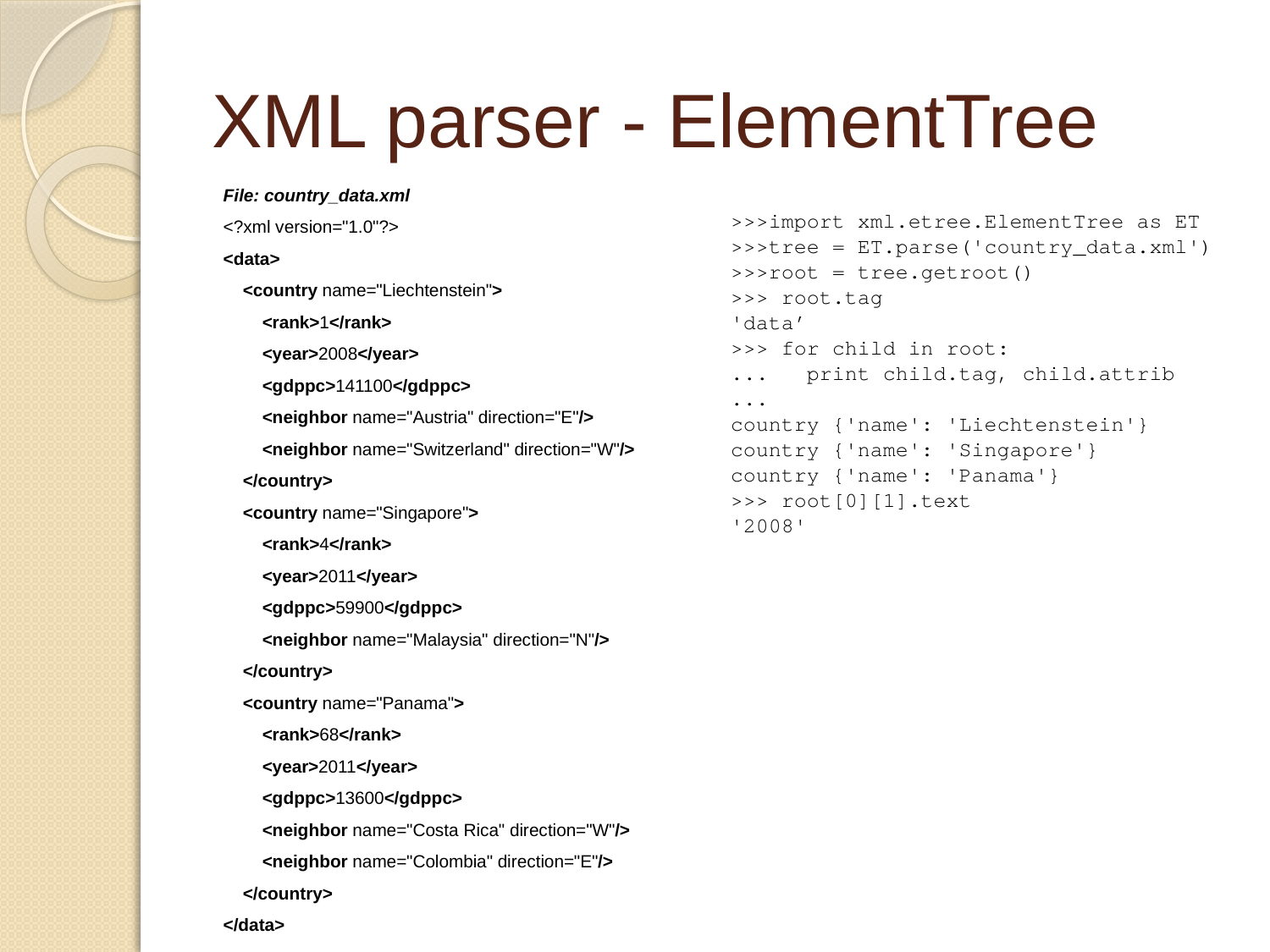

# XML parser - ElementTree
File: country_data.xml
<?xml version="1.0"?>
<data>
    <country name="Liechtenstein">
        <rank>1</rank>
        <year>2008</year>
        <gdppc>141100</gdppc>
        <neighbor name="Austria" direction="E"/>
        <neighbor name="Switzerland" direction="W"/>
    </country>
    <country name="Singapore">
        <rank>4</rank>
        <year>2011</year>
        <gdppc>59900</gdppc>
        <neighbor name="Malaysia" direction="N"/>
    </country>
    <country name="Panama">
        <rank>68</rank>
        <year>2011</year>
        <gdppc>13600</gdppc>
        <neighbor name="Costa Rica" direction="W"/>
        <neighbor name="Colombia" direction="E"/>
    </country>
</data>
>>>import xml.etree.ElementTree as ET
>>>tree = ET.parse('country_data.xml')
>>>root = tree.getroot()
>>> root.tag
'data’
>>> for child in root:
...   print child.tag, child.attrib
...
country {'name': 'Liechtenstein'}
country {'name': 'Singapore'}
country {'name': 'Panama'}
>>> root[0][1].text
'2008'